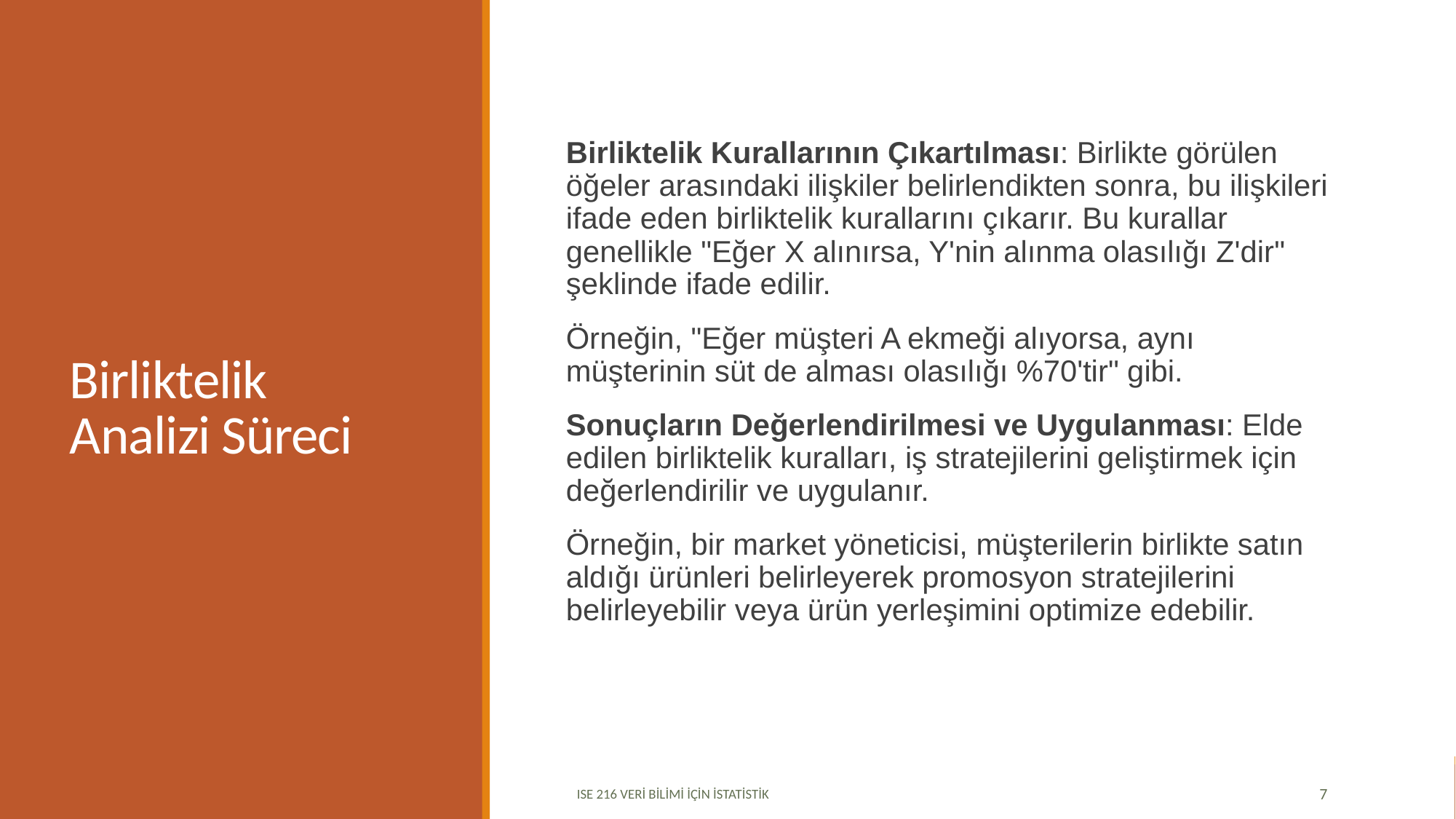

# Birliktelik Analizi Süreci
Birliktelik Kurallarının Çıkartılması: Birlikte görülen öğeler arasındaki ilişkiler belirlendikten sonra, bu ilişkileri ifade eden birliktelik kurallarını çıkarır. Bu kurallar genellikle "Eğer X alınırsa, Y'nin alınma olasılığı Z'dir" şeklinde ifade edilir.
Örneğin, "Eğer müşteri A ekmeği alıyorsa, aynı müşterinin süt de alması olasılığı %70'tir" gibi.
Sonuçların Değerlendirilmesi ve Uygulanması: Elde edilen birliktelik kuralları, iş stratejilerini geliştirmek için değerlendirilir ve uygulanır.
Örneğin, bir market yöneticisi, müşterilerin birlikte satın aldığı ürünleri belirleyerek promosyon stratejilerini belirleyebilir veya ürün yerleşimini optimize edebilir.

ISE 216 VERİ BİLİMİ İÇİN İSTATİSTİK
7